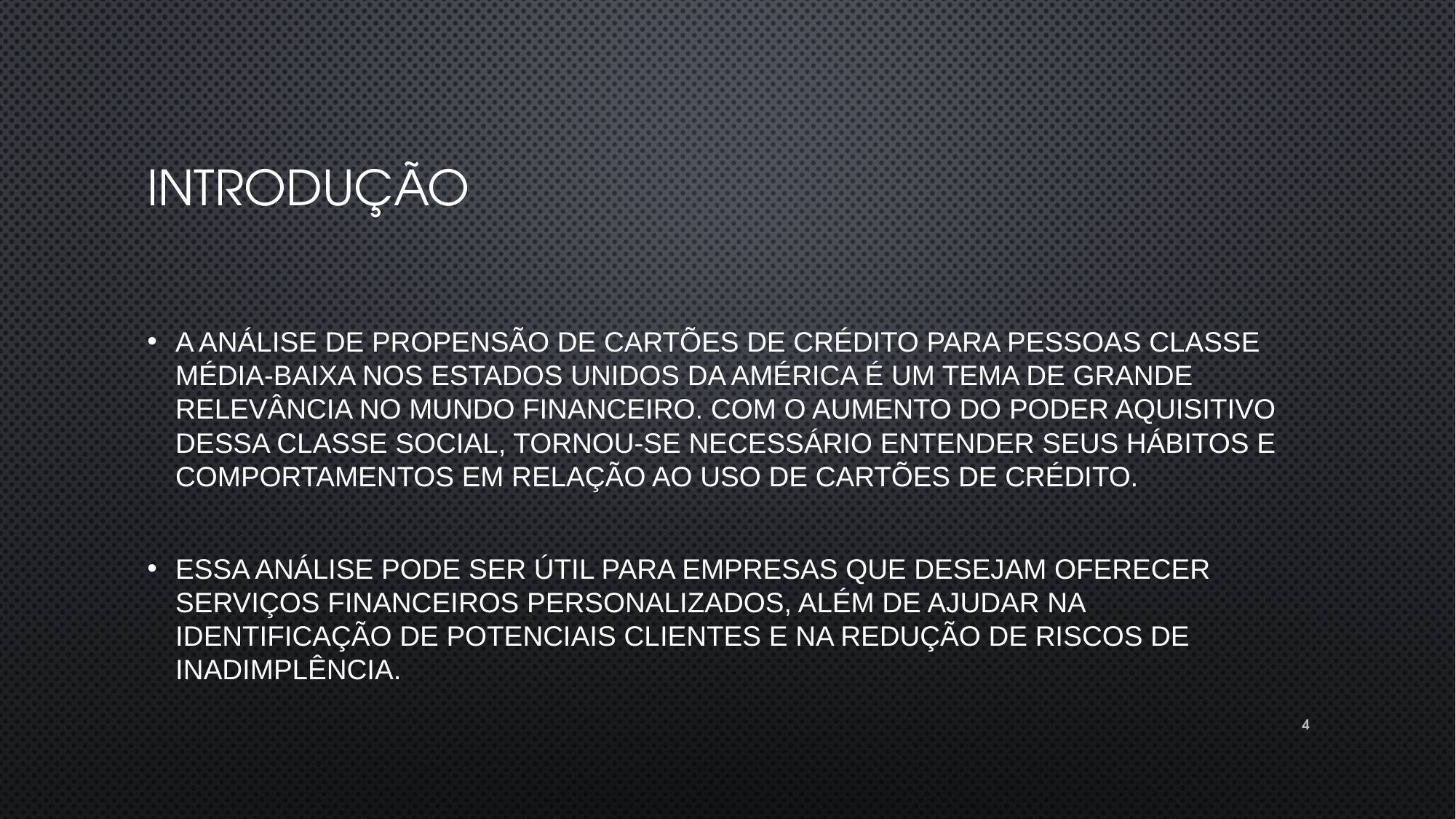

# Introdução
A análise de propensão de cartões de crédito para pessoas classe média-baixa nos estados unidos da américa é um tema de grande relevância no mundo financeiro. Com o aumento do poder aquisitivo dessa classe social, tornou-se necessário entender seus hábitos e comportamentos em relação ao uso de cartões de crédito.

Essa análise pode ser útil para empresas que desejam oferecer serviços financeiros personalizados, além de ajudar na identificação de potenciais clientes e na redução de riscos de inadimplência.

4